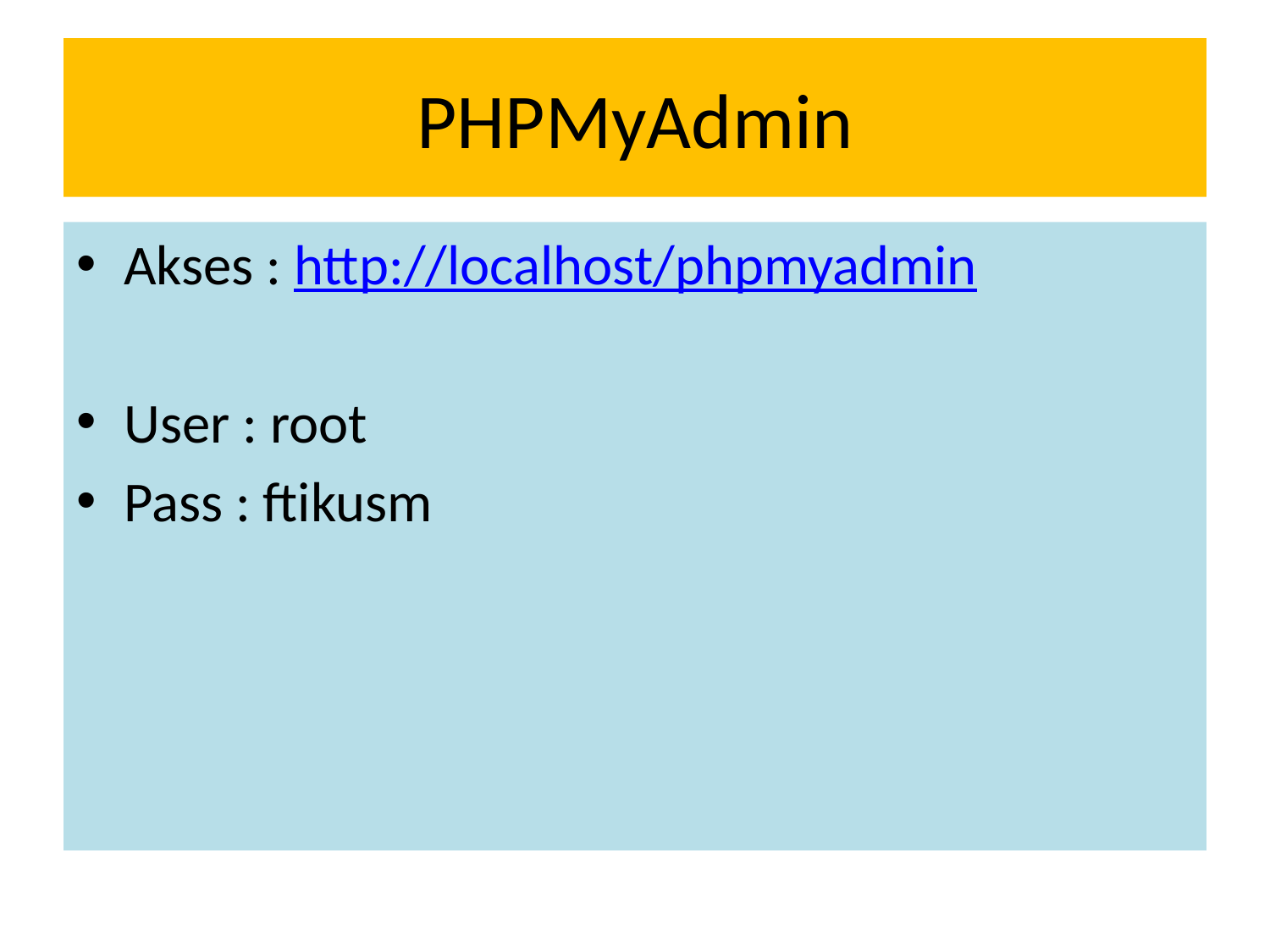

# PHPMyAdmin
Akses : http://localhost/phpmyadmin

User : root
Pass : ftikusm